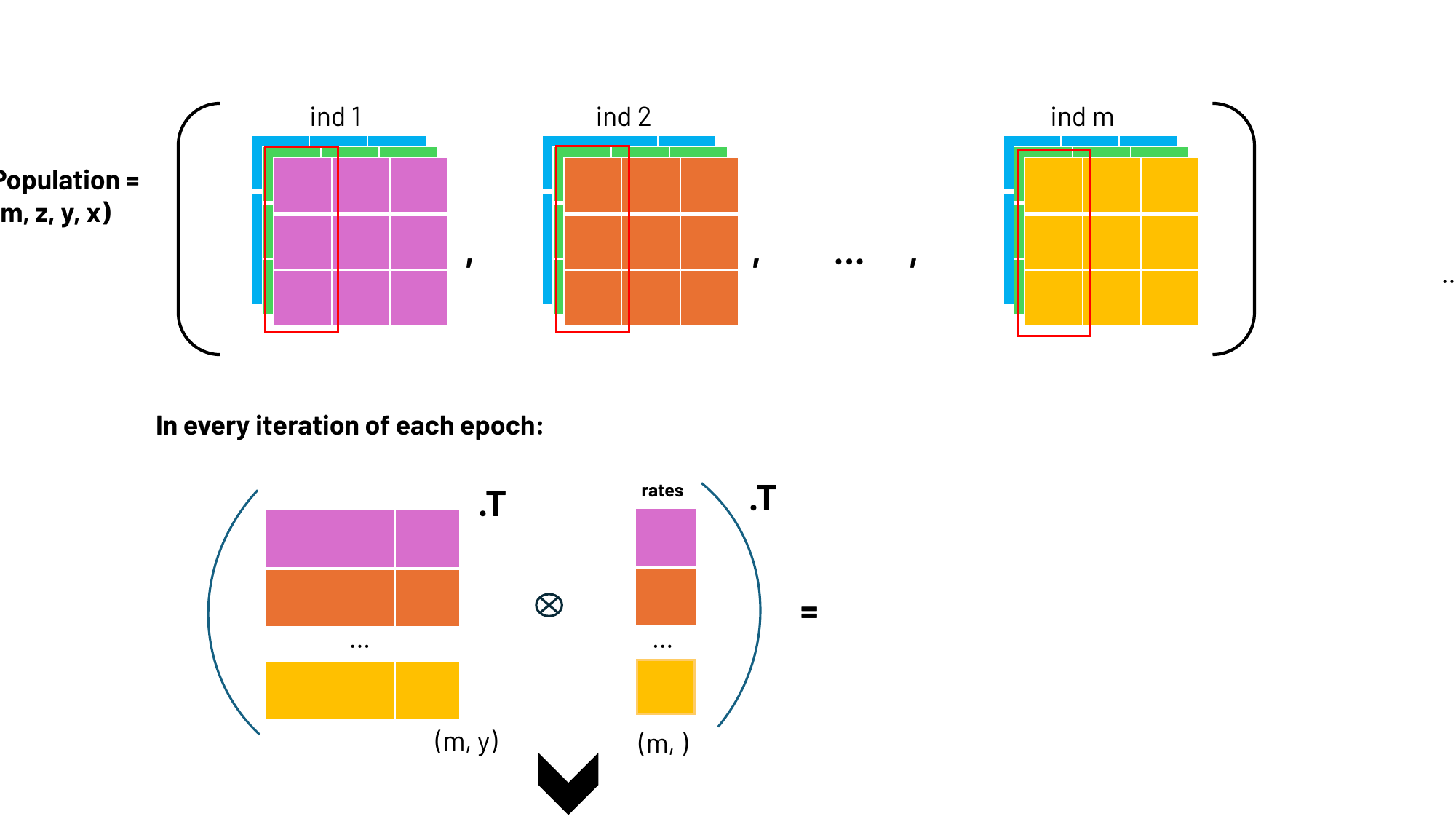

ind 1                                           ind 2                                                                         ind m

|  |  |  |
| --- | --- | --- |
|  |  |  |
|  |  |  |
|  |  |  |
| --- | --- | --- |
|  |  |  |
|  |  |  |
|  |  |  |
| --- | --- | --- |
|  |  |  |
|  |  |  |

|  |  |  |
| --- | --- | --- |
|  |  |  |
|  |  |  |
|  |  |  |
| --- | --- | --- |
|  |  |  |
|  |  |  |
|  |  |  |
| --- | --- | --- |
|  |  |  |
|  |  |  |

Population =
(m, z, y, x)
                                                                                       ,                                      ,          …      ,
|  |  |  |
| --- | --- | --- |
|  |  |  |
|  |  |  |
|  |  |  |
| --- | --- | --- |
|  |  |  |
|  |  |  |
|  |  |  |
| --- | --- | --- |
|  |  |  |
|  |  |  |
…
updated
(m, y)
|  |  |  |
| --- | --- | --- |
In every iteration of each epoch:

|  |  |  |
| --- | --- | --- |
.T
rates
.T

|  |  |  |
| --- | --- | --- |
|  |  |  |
| --- | --- | --- |
|  |  |  |
| --- | --- | --- |

=

…
…

|  |  |  |
| --- | --- | --- |
(m, y)
(m, )